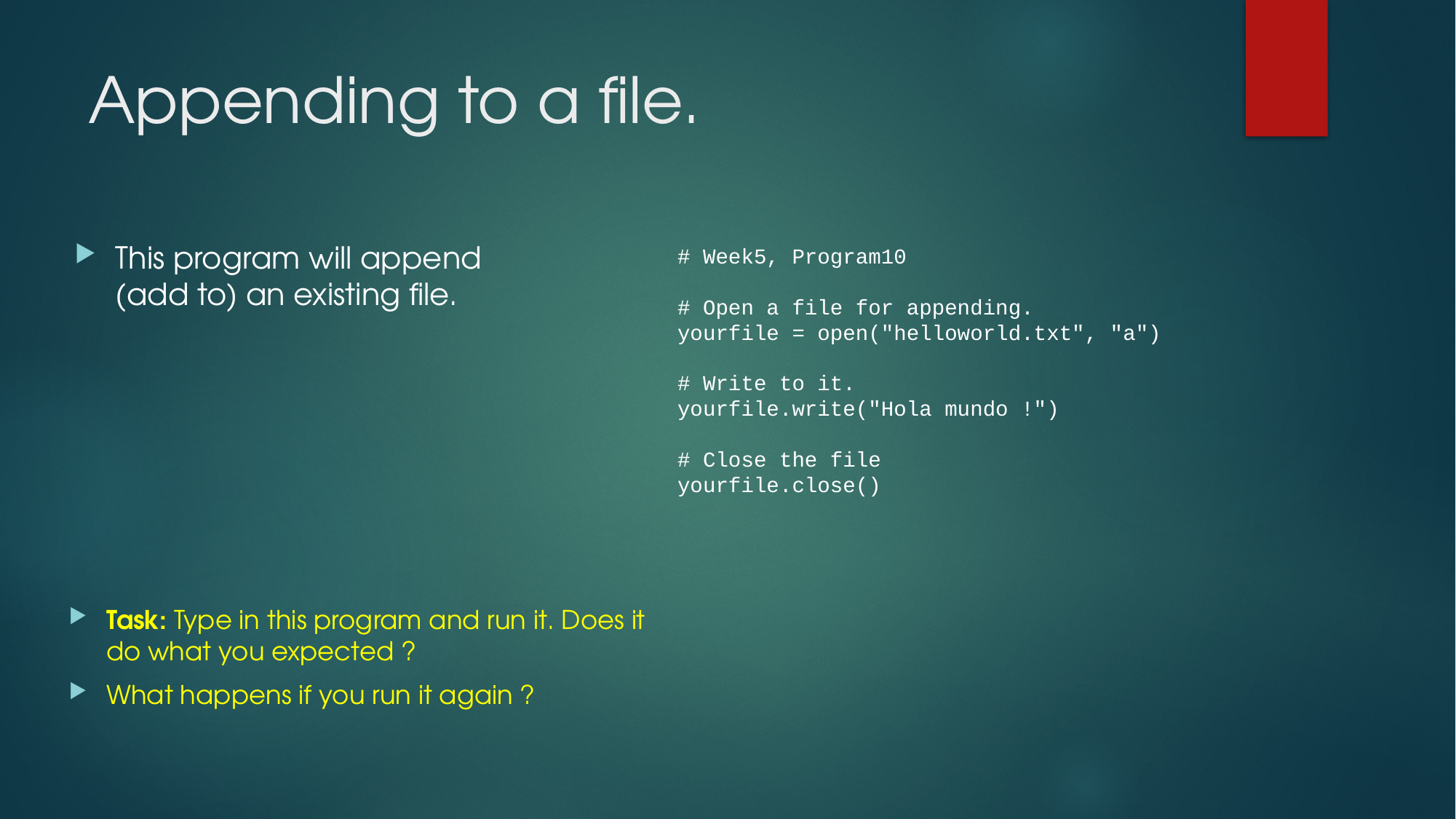

# Appending to a file.

This program will append
(add to) an existing file.

# Week5, Program10

# Open a file for appending.
yourfile = open("helloworld.txt", "a")

# Write to it.
yourfile.write("Hola mundo !")

# Close the file
yourfile.close()

Task: Type in this program and run it. Does it do what you expected ?
What happens if you run it again ?